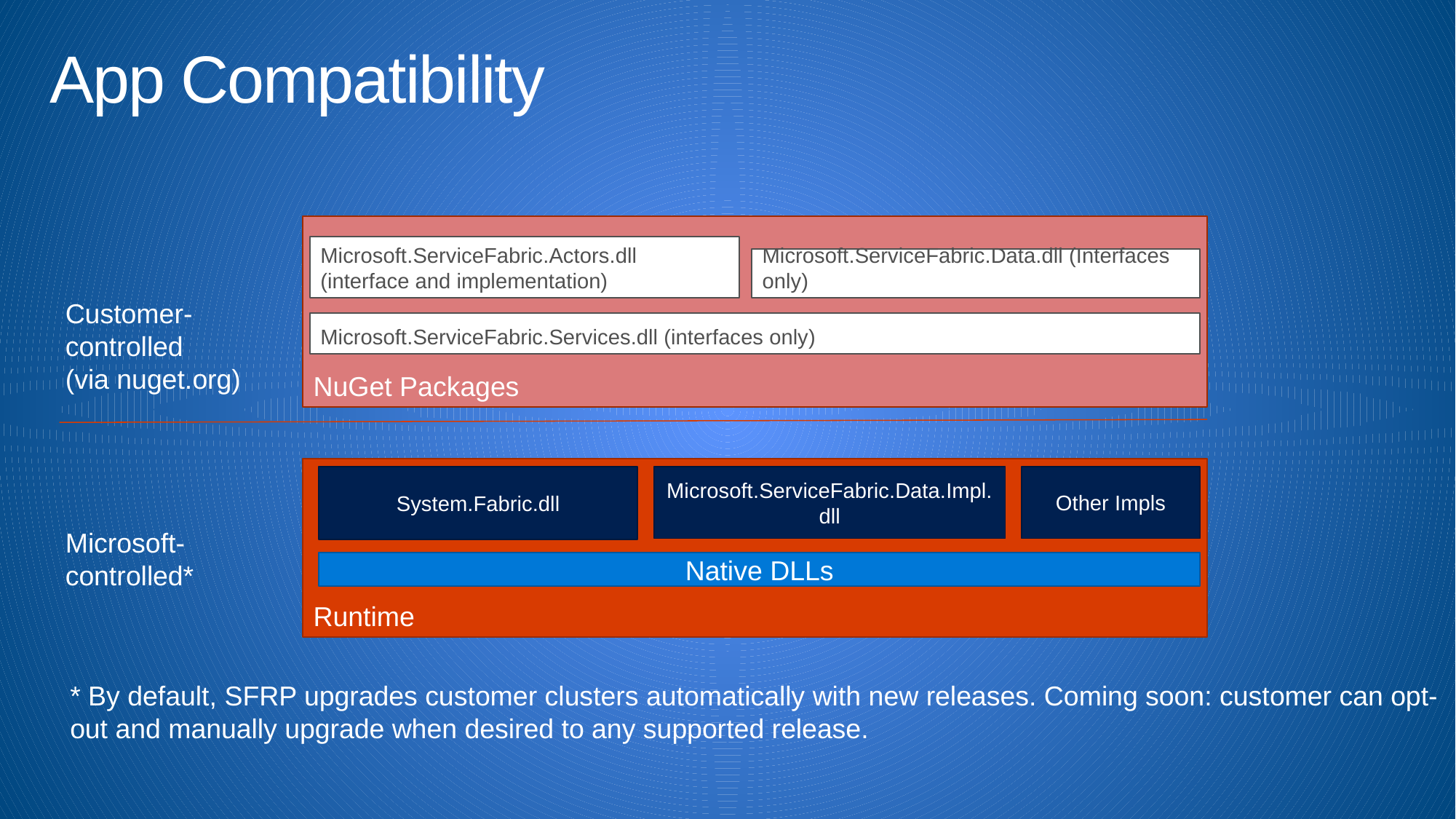

# App Compatibility
NuGet Packages
Microsoft.ServiceFabric.Actors.dll
(interface and implementation)
Microsoft.ServiceFabric.Data.dll (Interfaces only)
Customer-controlled
(via nuget.org)
Microsoft.ServiceFabric.Services.dll (interfaces only)
Runtime
Other Impls
System.Fabric.dll
Microsoft.ServiceFabric.Data.Impl.dll
Microsoft-controlled*
Native DLLs
* By default, SFRP upgrades customer clusters automatically with new releases. Coming soon: customer can opt-out and manually upgrade when desired to any supported release.